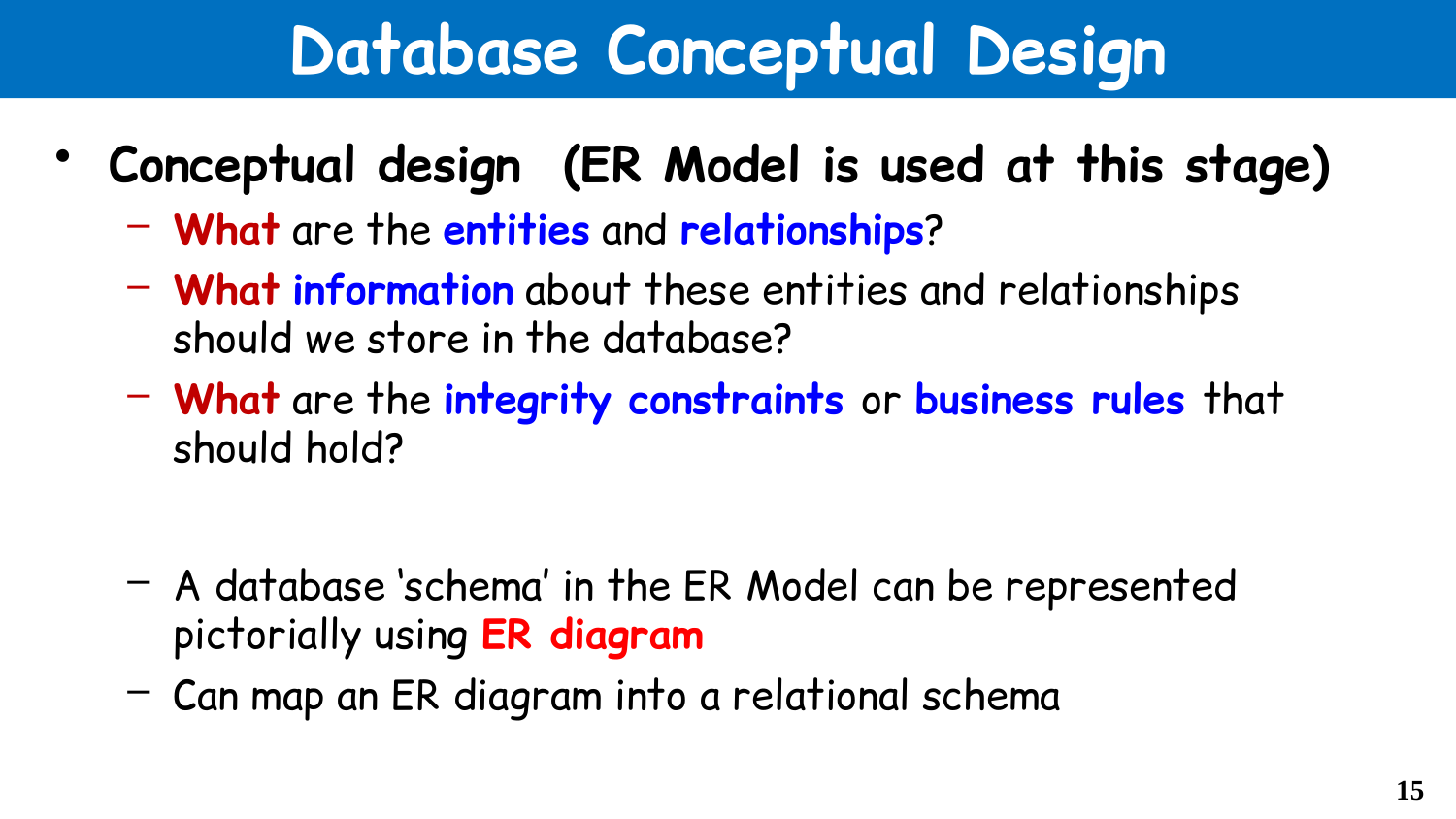

# Database Conceptual Design
Conceptual design  (ER Model is used at this stage)
What are the entities and relationships?
What information about these entities and relationships should we store in the database?
What are the integrity constraints or business rules that should hold?

A database ‘schema’ in the ER Model can be represented pictorially using ER diagram
Can map an ER diagram into a relational schema